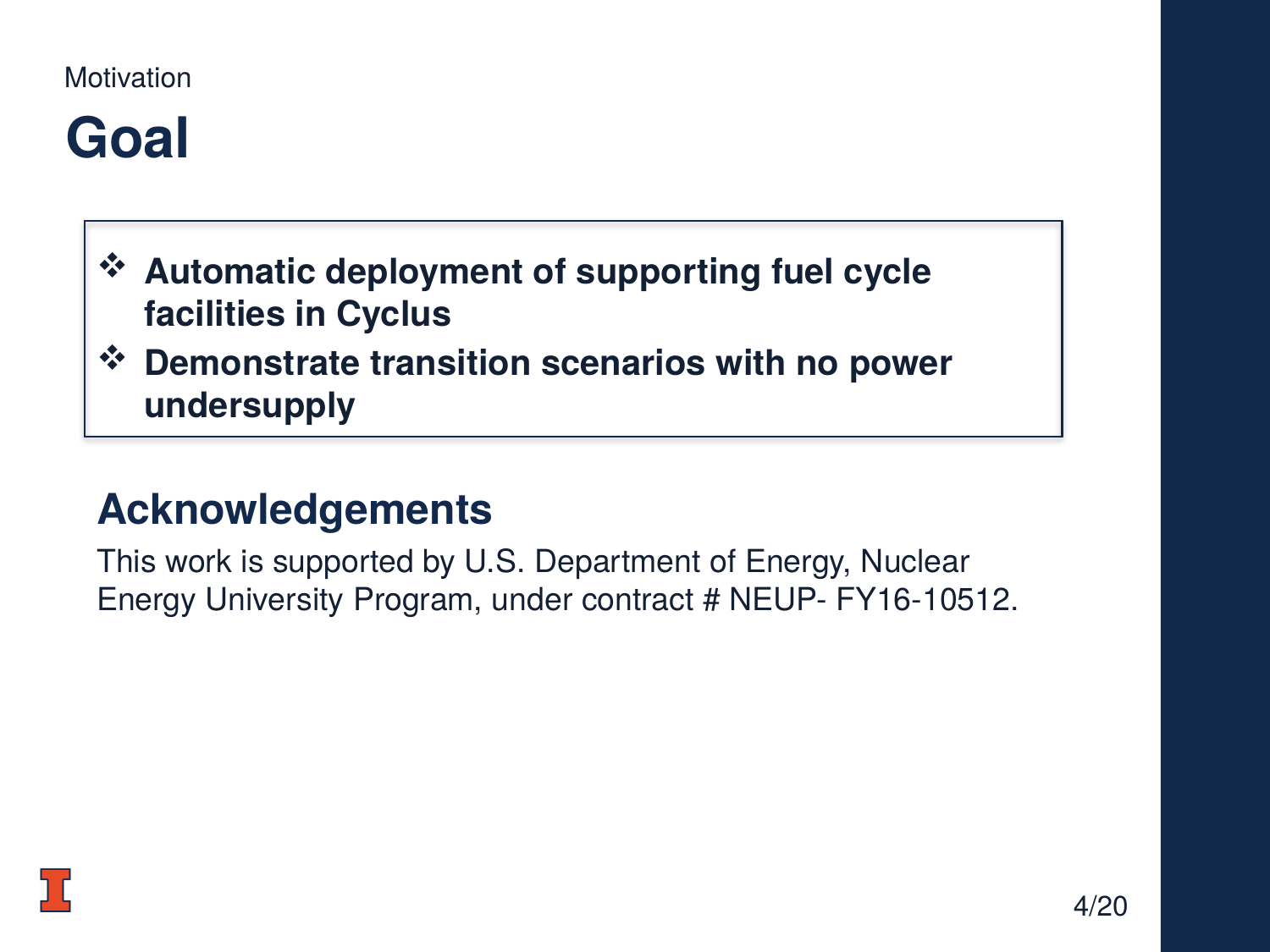

Motivation
# Goal

Automatic deployment of supporting fuel cycle facilities in Cyclus
Demonstrate transition scenarios with no power undersupply
Acknowledgements
This work is supported by U.S. Department of Energy, Nuclear Energy University Program, under contract # NEUP- FY16-10512.